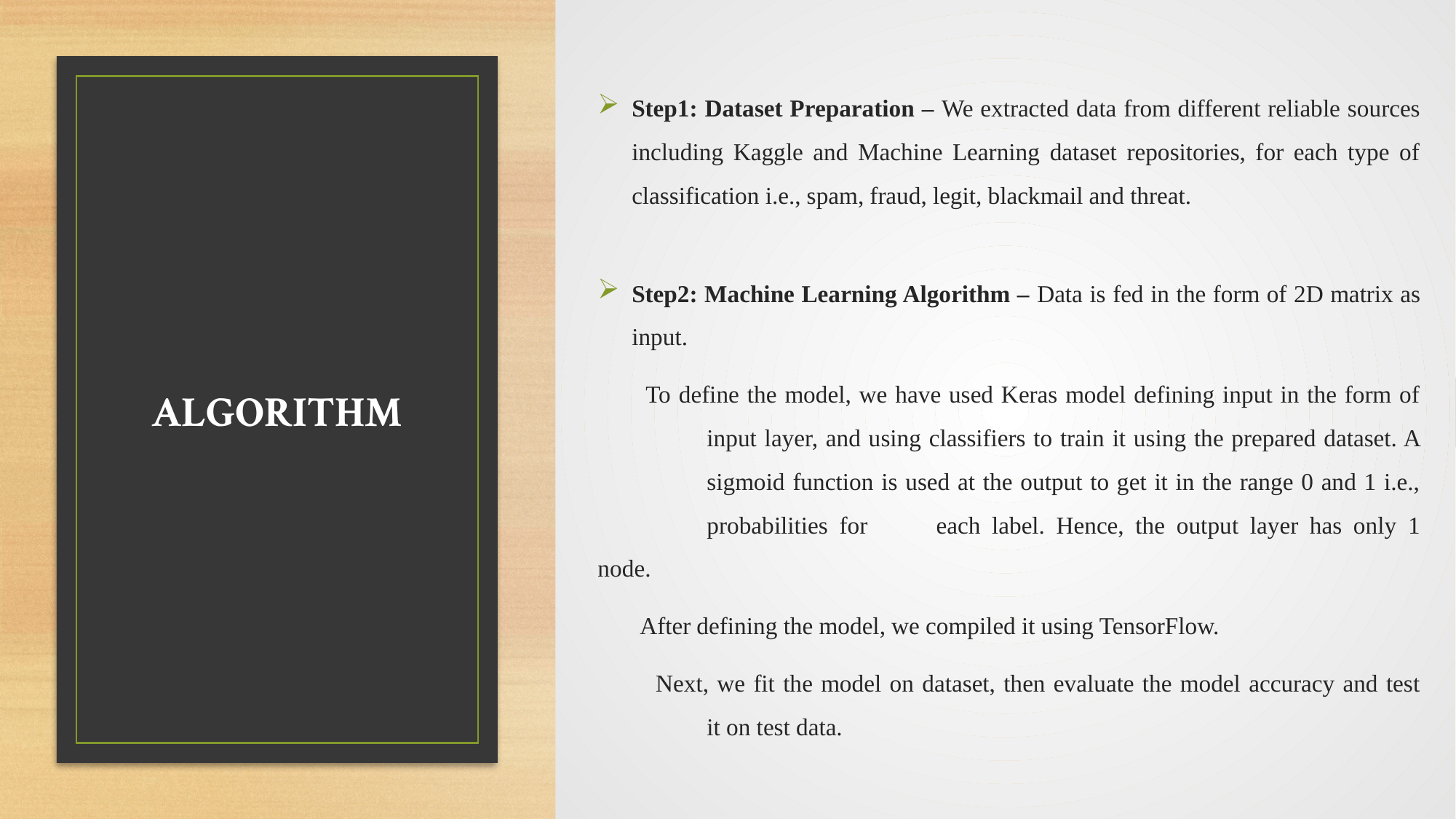

Step1: Dataset Preparation – We extracted data from different reliable sources including Kaggle and Machine Learning dataset repositories, for each type of classification i.e., spam, fraud, legit, blackmail and threat.

Step2: Machine Learning Algorithm – Data is fed in the form of 2D matrix as input.
      To define the model, we have used Keras model defining input in the form of 	input layer, and using classifiers to train it using the prepared dataset. A 	sigmoid function is used at the output to get it in the range 0 and 1 i.e., 	probabilities for 	each label. Hence, the output layer has only 1 node.
       After defining the model, we compiled it using TensorFlow.
       Next, we fit the model on dataset, then evaluate the model accuracy and test 	it on test data.

# ALGORITHM